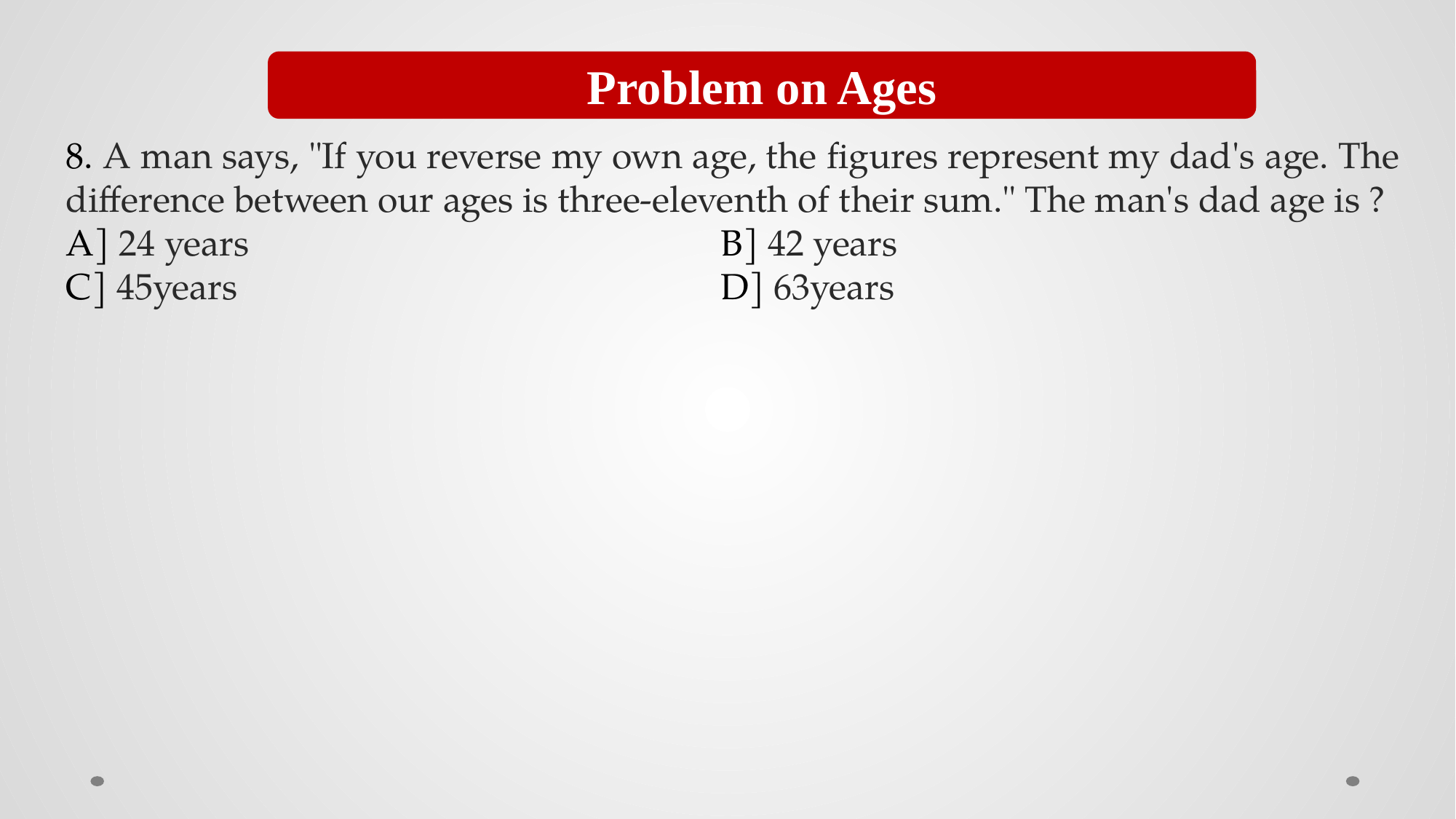

Problem on Ages
8. A man says, "If you reverse my own age, the figures represent my dad's age. The difference between our ages is three-eleventh of their sum." The man's dad age is ?
A] 24 years					B] 42 years
C] 45years					D] 63years